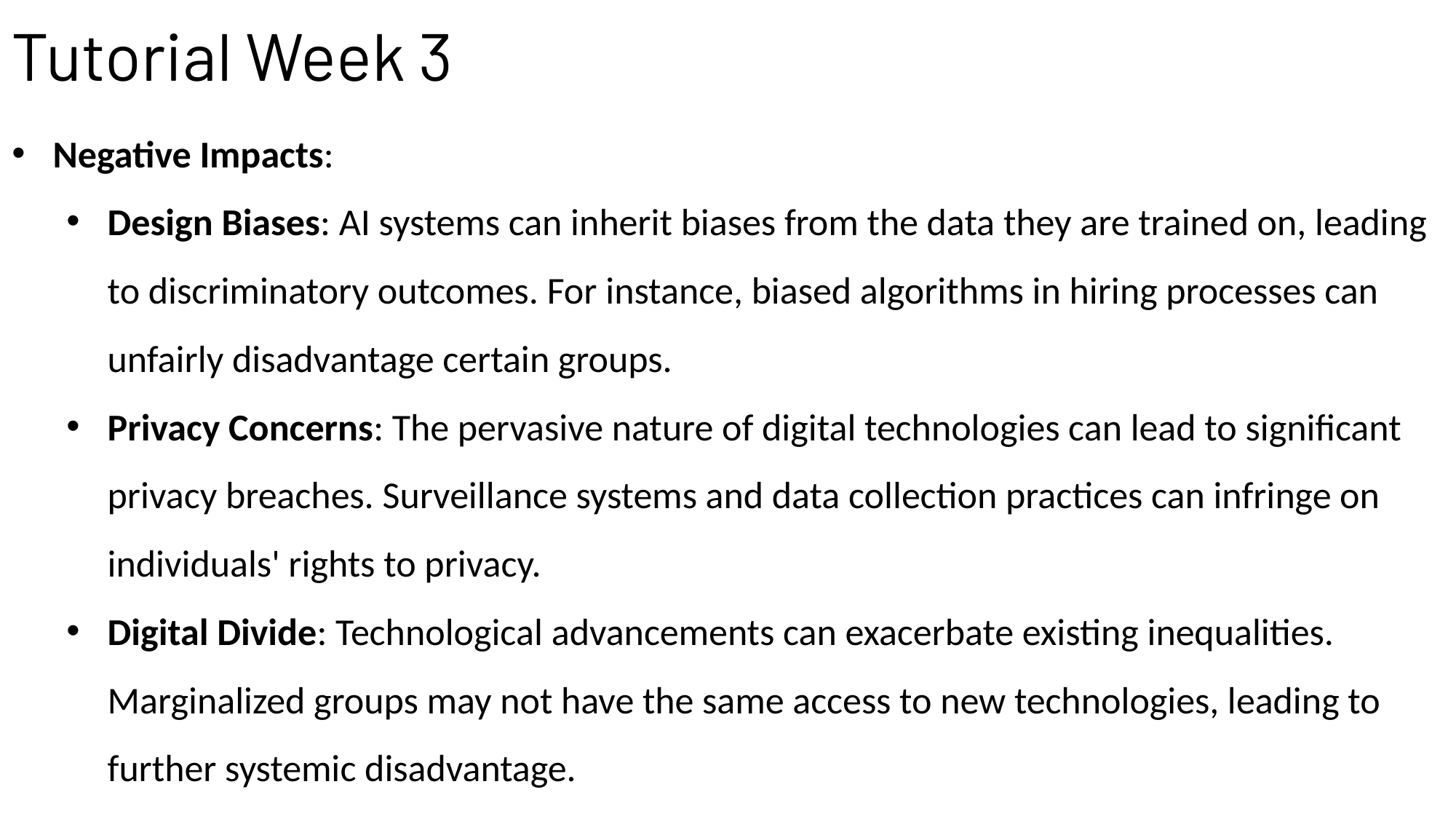

# Tutorial Week 3
Negative Impacts:
Design Biases: AI systems can inherit biases from the data they are trained on, leading to discriminatory outcomes. For instance, biased algorithms in hiring processes can unfairly disadvantage certain groups.
Privacy Concerns: The pervasive nature of digital technologies can lead to significant privacy breaches. Surveillance systems and data collection practices can infringe on individuals' rights to privacy.
Digital Divide: Technological advancements can exacerbate existing inequalities. Marginalized groups may not have the same access to new technologies, leading to further systemic disadvantage.